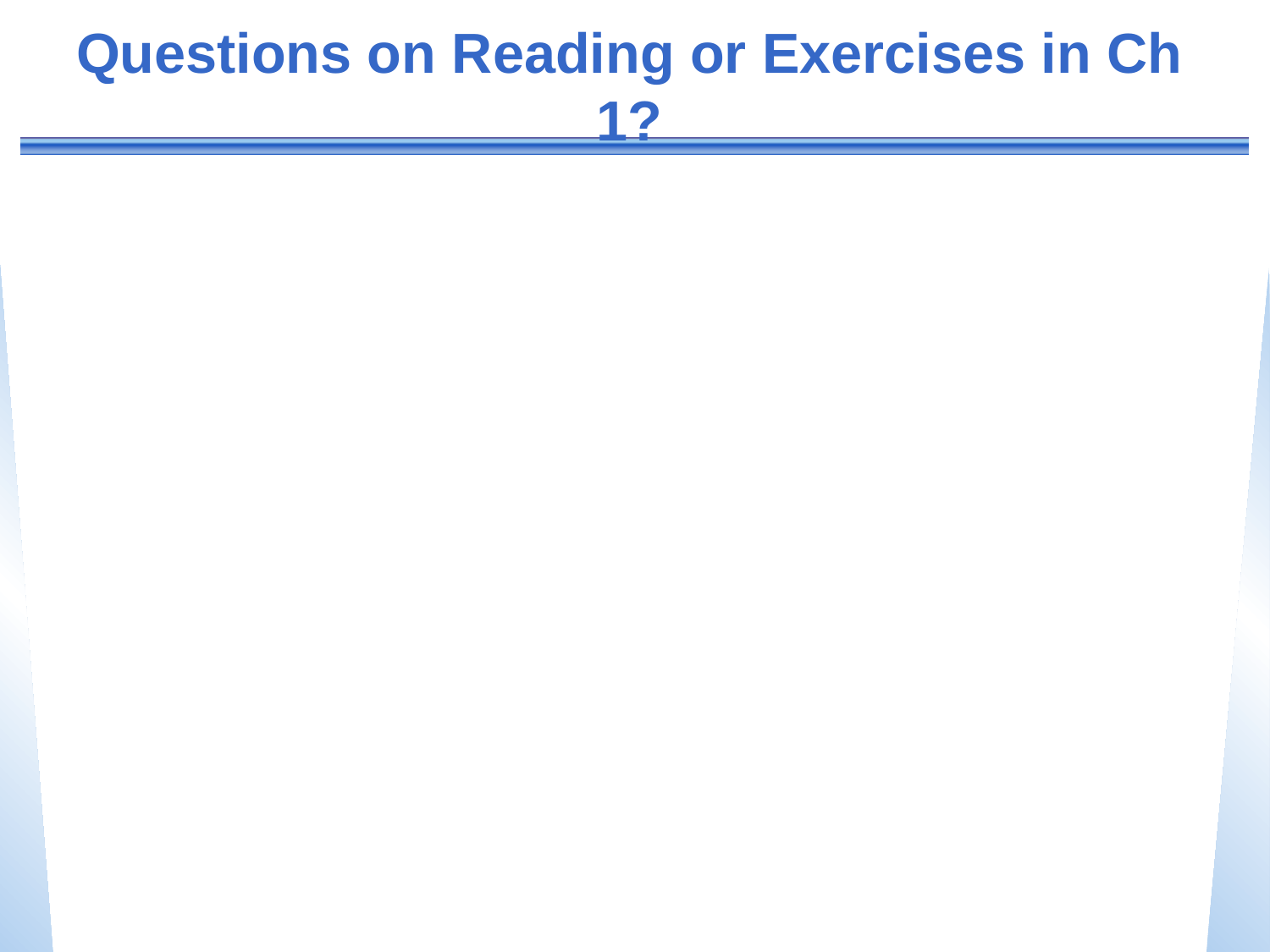

# Questions on Reading or Exercises in Ch 1?